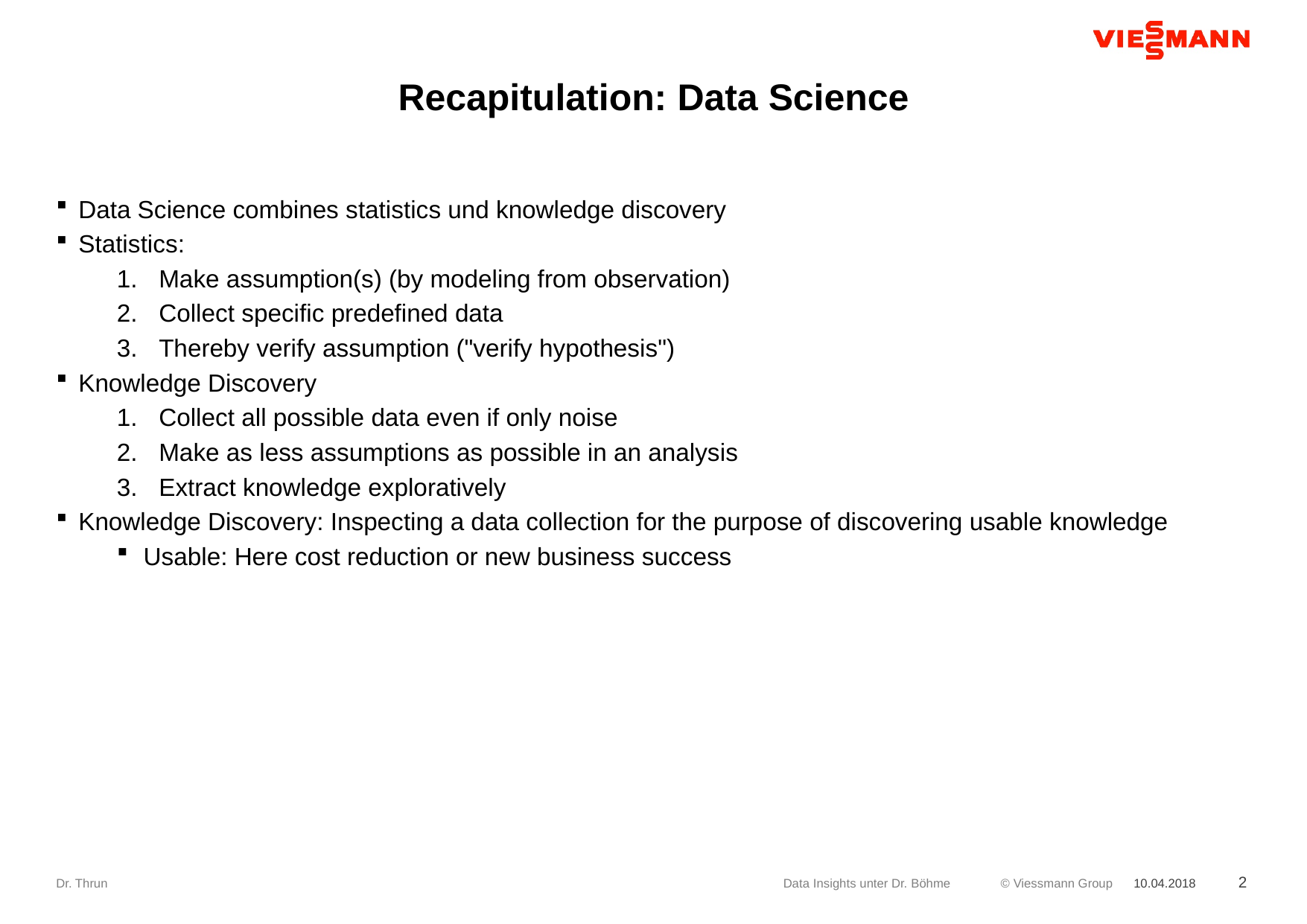

# Recapitulation: Data Science
Data Science combines statistics und knowledge discovery
Statistics:
Make assumption(s) (by modeling from observation)
Collect specific predefined data
Thereby verify assumption ("verify hypothesis")
Knowledge Discovery
Collect all possible data even if only noise
Make as less assumptions as possible in an analysis
Extract knowledge exploratively
Knowledge Discovery: Inspecting a data collection for the purpose of discovering usable knowledge
Usable: Here cost reduction or new business success

Dr. Thrun
Data Insights unter Dr. Böhme
10.04.2018
2